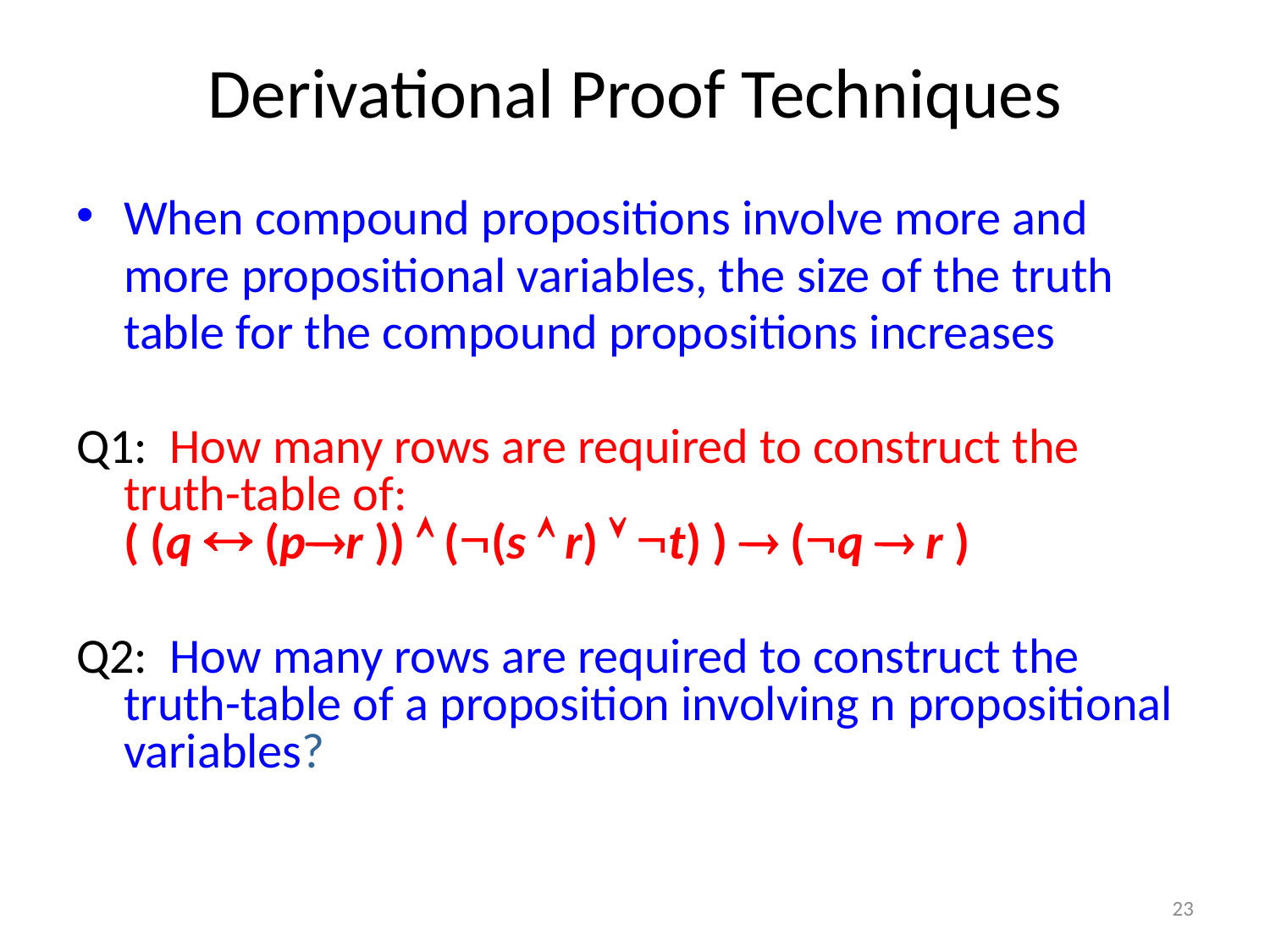

# Derivational Proof Techniques
When compound propositions involve more and
	more propositional variables, the size of the truth
	table for the compound propositions increases

Q1:  How many rows are required to construct the truth-table of:
( (q ↔ (p→r )) ∧ (¬(s ∧ r) ∨ ¬t) ) → (¬q → r )

Q2:  How many rows are required to construct the truth-table of a proposition involving n propositional variables?
23